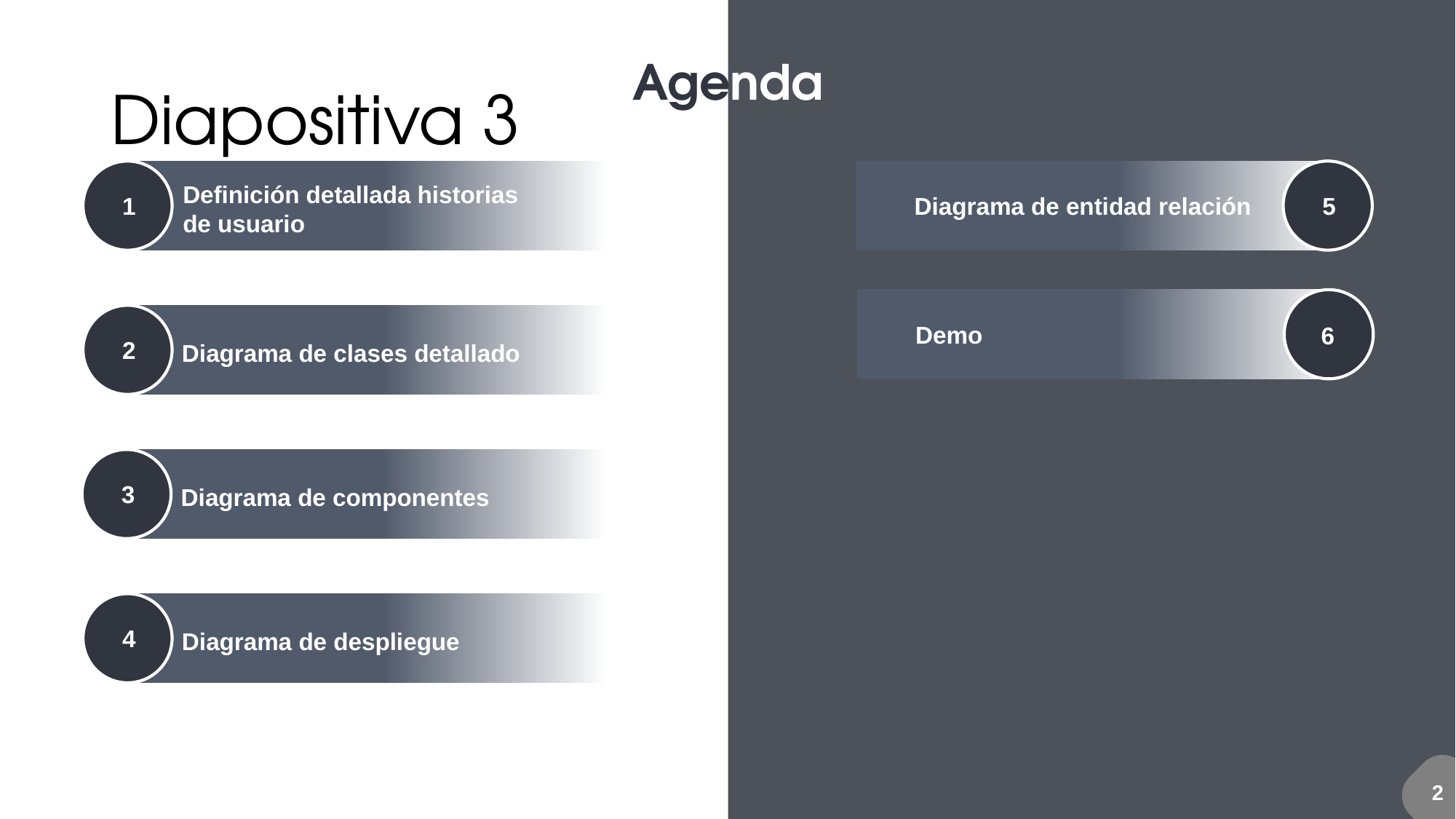

# Diapositiva 3
Agenda

Definición detallada historias de usuario
Diagrama de entidad relación
5
1

Demo
6
2
Diagrama de clases detallado

3
Diagrama de componentes

4
Diagrama de despliegue

2